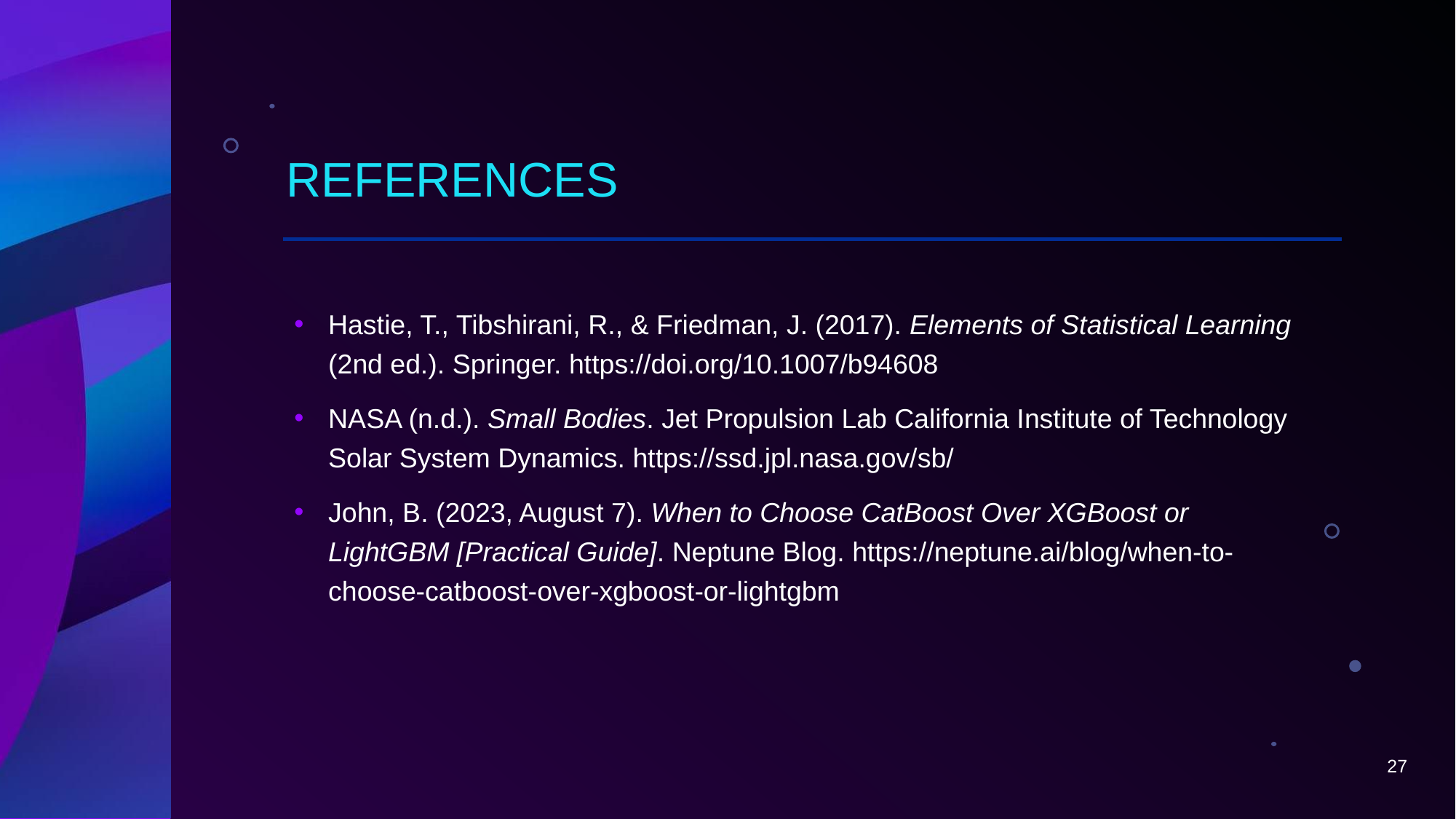

# references
Hastie, T., Tibshirani, R., & Friedman, J. (2017). Elements of Statistical Learning (2nd ed.). Springer. https://doi.org/10.1007/b94608
NASA (n.d.). Small Bodies. Jet Propulsion Lab California Institute of Technology Solar System Dynamics. https://ssd.jpl.nasa.gov/sb/
John, B. (2023, August 7). When to Choose CatBoost Over XGBoost or LightGBM [Practical Guide]. Neptune Blog. https://neptune.ai/blog/when-to-choose-catboost-over-xgboost-or-lightgbm

27